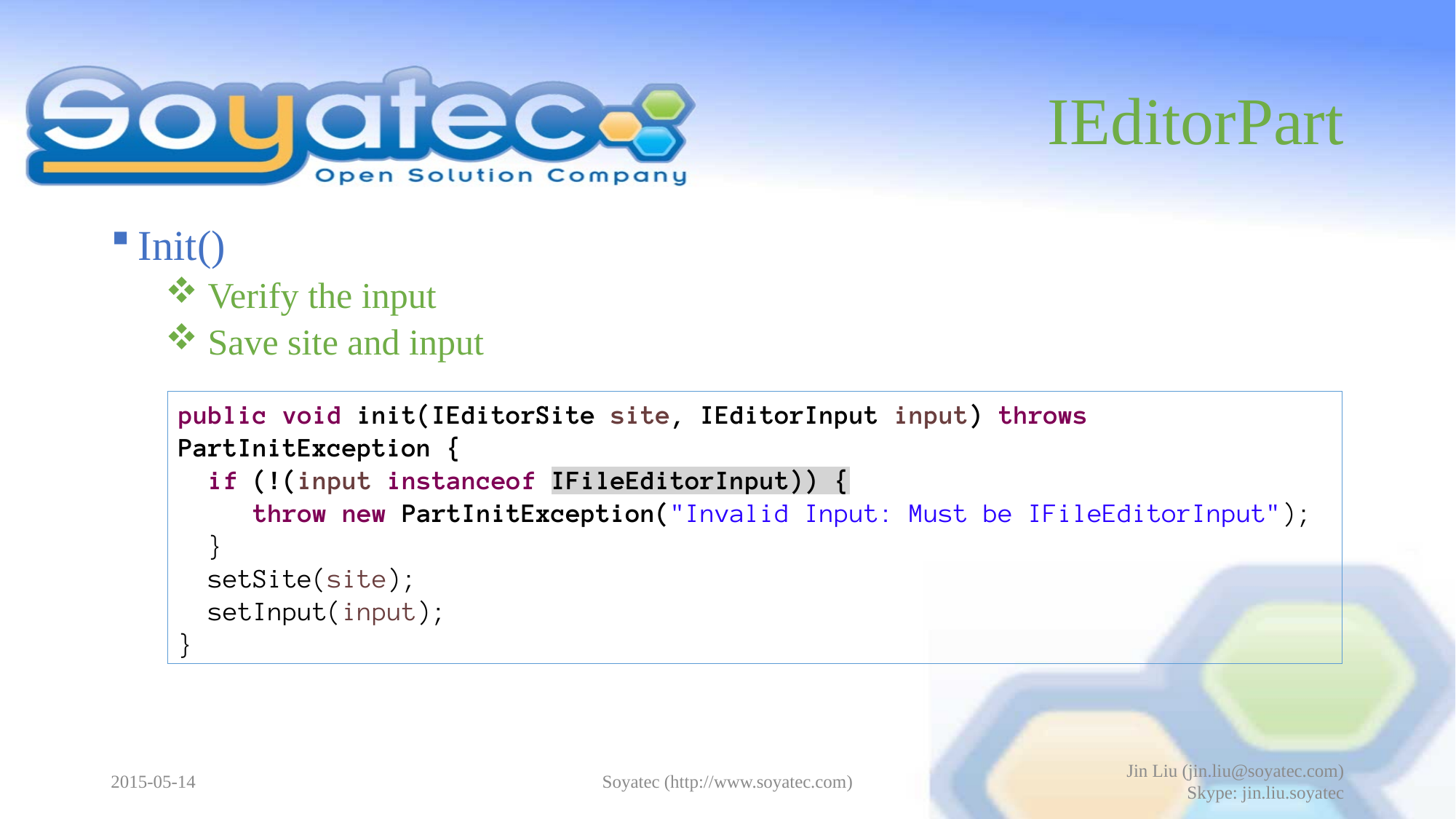

# IEditorPart
Init()
 Verify the input
 Save site and input
public void init(IEditorSite site, IEditorInput input) throws  PartInitException {
  if (!(input instanceof IFileEditorInput)) {
     throw new PartInitException("Invalid Input: Must be IFileEditorInput");
  }
  setSite(site);
  setInput(input);
}
2015-05-14
Soyatec (http://www.soyatec.com)
Jin Liu (jin.liu@soyatec.com)
Skype: jin.liu.soyatec